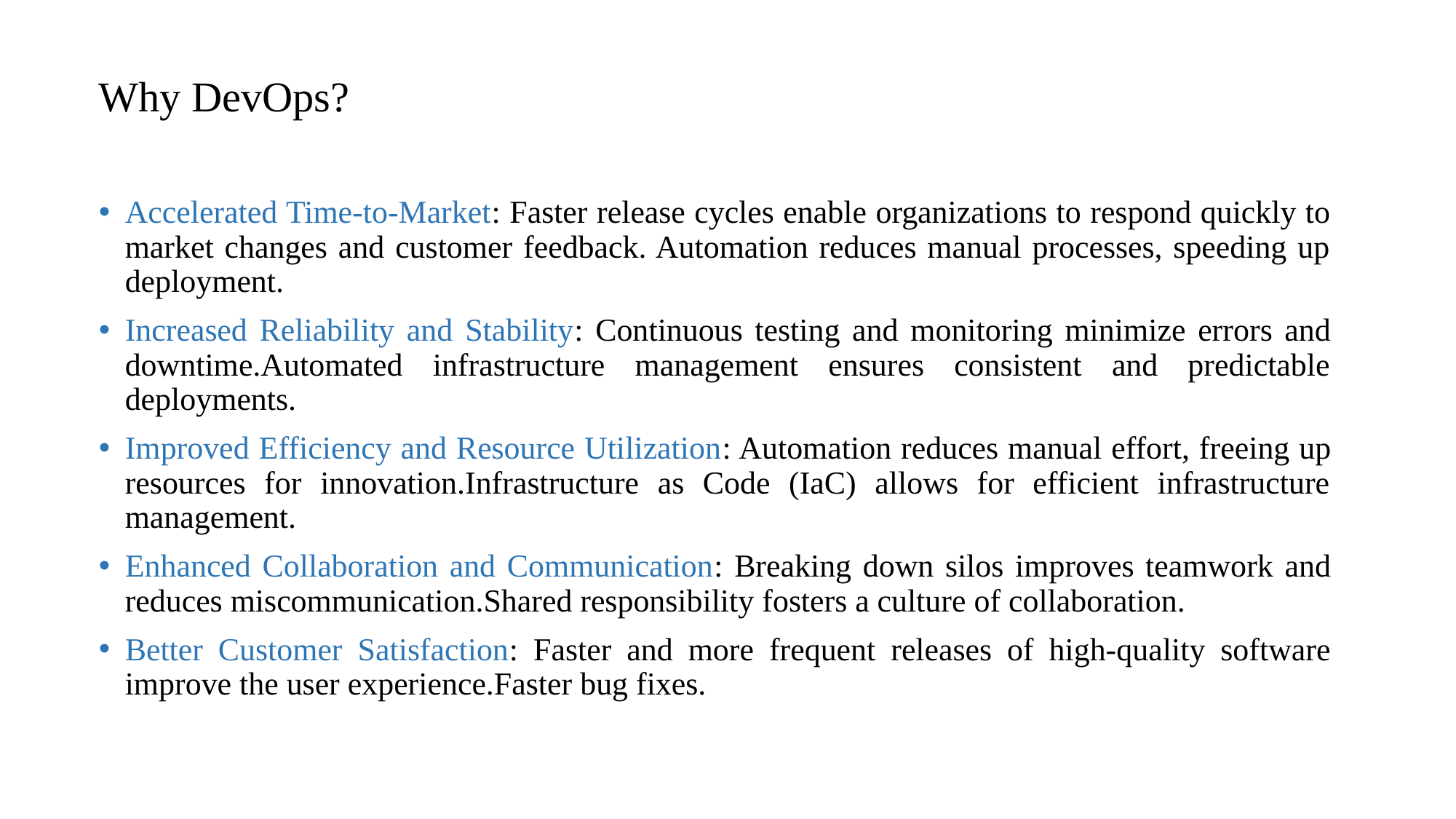

# Why DevOps?
Accelerated Time-to-Market: Faster release cycles enable organizations to respond quickly to market changes and customer feedback. Automation reduces manual processes, speeding up deployment.
Increased Reliability and Stability: Continuous testing and monitoring minimize errors and downtime.Automated infrastructure management ensures consistent and predictable deployments.
Improved Efficiency and Resource Utilization: Automation reduces manual effort, freeing up resources for innovation.Infrastructure as Code (IaC) allows for efficient infrastructure management.
Enhanced Collaboration and Communication: Breaking down silos improves teamwork and reduces miscommunication.Shared responsibility fosters a culture of collaboration.
Better Customer Satisfaction: Faster and more frequent releases of high-quality software improve the user experience.Faster bug fixes.